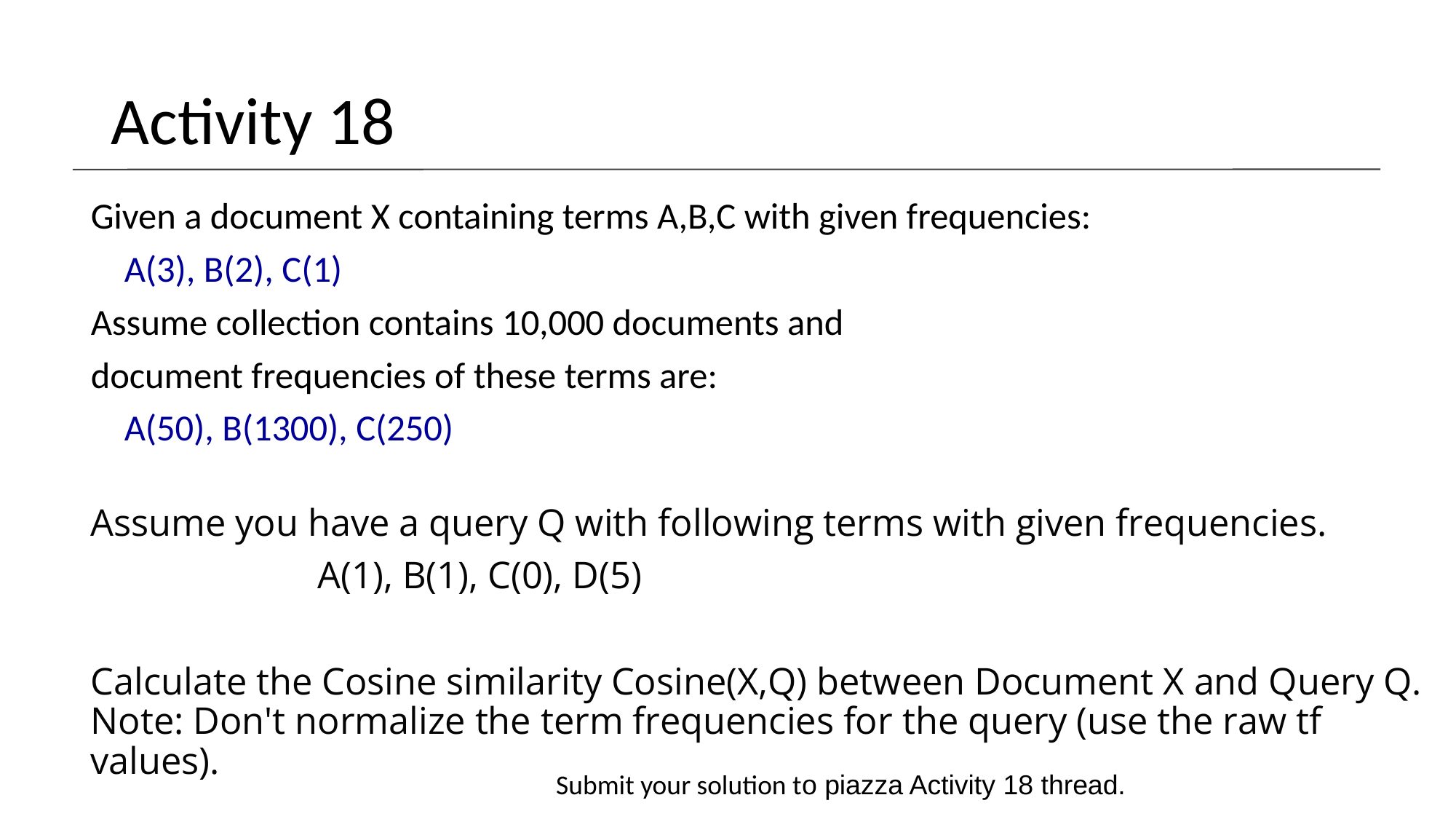

# Activity 18
Given a document X containing terms A,B,C with given frequencies:
    A(3), B(2), C(1)
Assume collection contains 10,000 documents and
document frequencies of these terms are:
    A(50), B(1300), C(250)

Assume you have a query Q with following terms with given frequencies.
                        A(1), B(1), C(0), D(5)

Calculate the Cosine similarity Cosine(X,Q) between Document X and Query Q. Note: Don't normalize the term frequencies for the query (use the raw tf values).

Submit your solution to piazza Activity 18 thread.